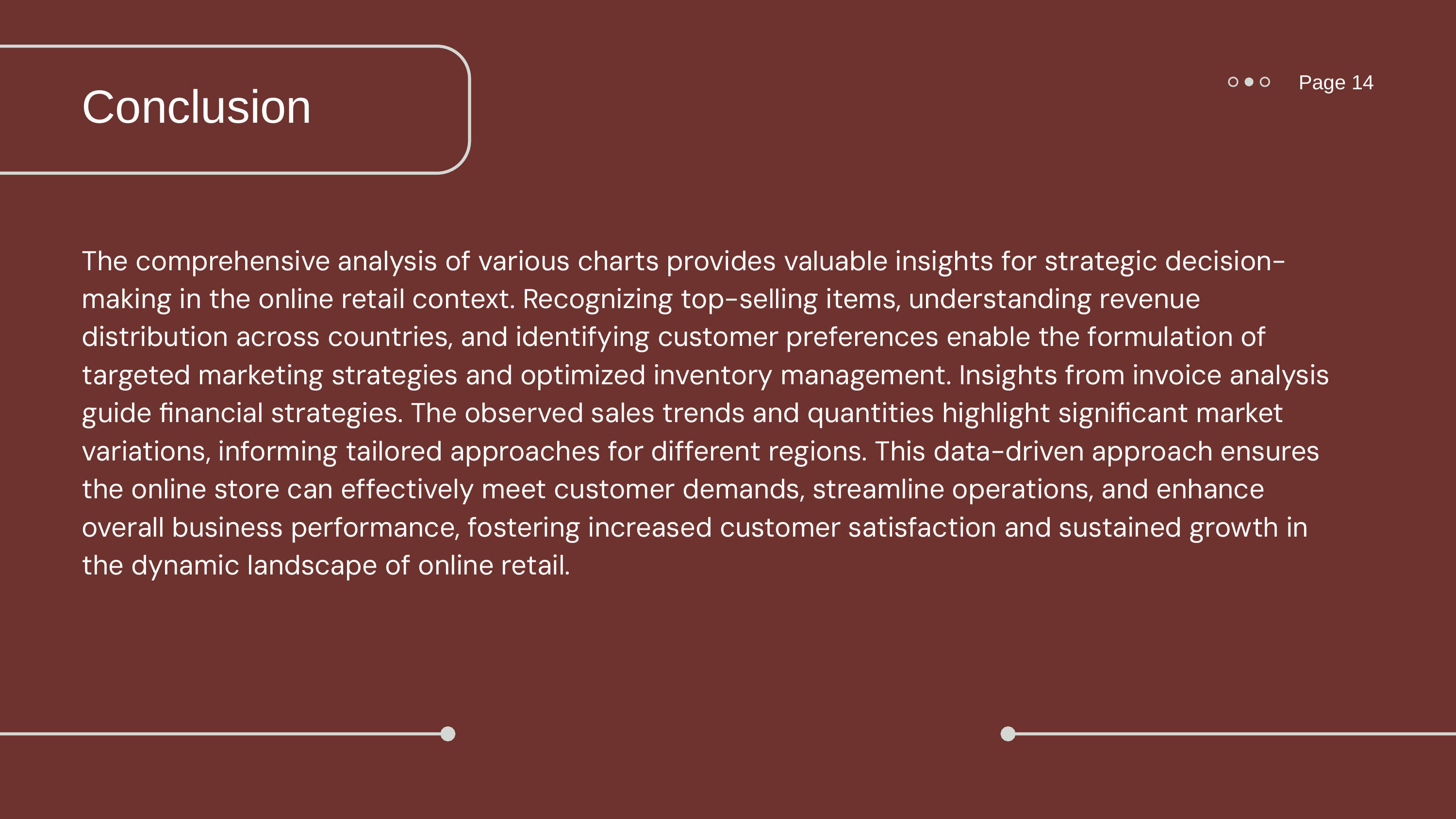

Page 14

Conclusion
The comprehensive analysis of various charts provides valuable insights for strategic decision-making in the online retail context. Recognizing top-selling items, understanding revenue distribution across countries, and identifying customer preferences enable the formulation of targeted marketing strategies and optimized inventory management. Insights from invoice analysis guide financial strategies. The observed sales trends and quantities highlight significant market variations, informing tailored approaches for different regions. This data-driven approach ensures the online store can effectively meet customer demands, streamline operations, and enhance overall business performance, fostering increased customer satisfaction and sustained growth in the dynamic landscape of online retail.